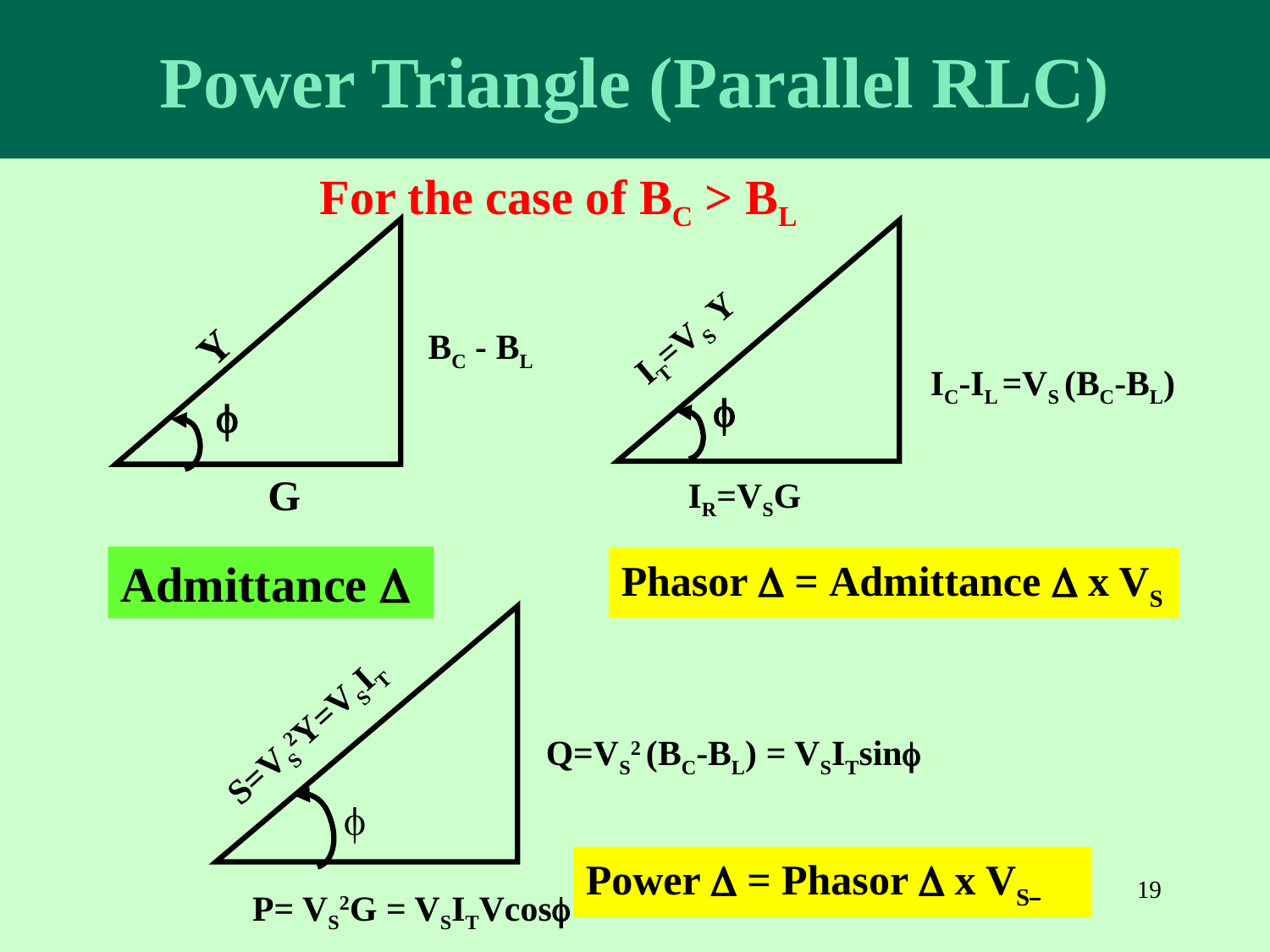

Power Triangle (Parallel RLC)
For the case of BC > BL

Y
BC - BL
φ

G
Admittance Δ

IT=VS Y
IC-IL =VS (BC-BL)
φ
IR=VSG
Phasor Δ = Admittance Δ x VS

S=VS2Y=VSIT
Q=VS2 (BC-BL) = VSITsinφ

φ
Power Δ = Phasor Δ x VS
P= VS2G = VSITVcosφ
19